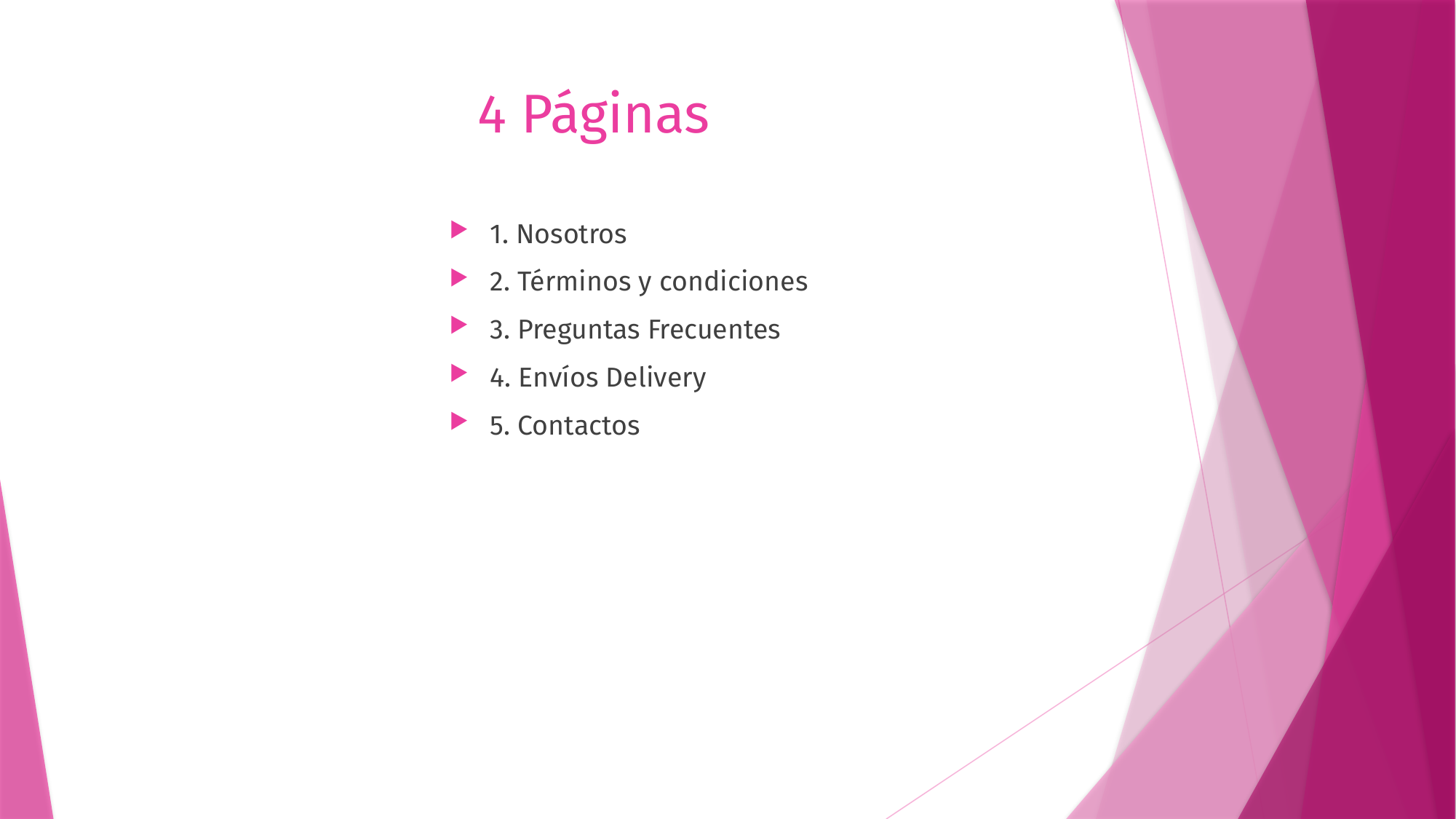

# 4 Páginas
1. Nosotros
2. Términos y condiciones
3. Preguntas Frecuentes
4. Envíos Delivery
5. Contactos